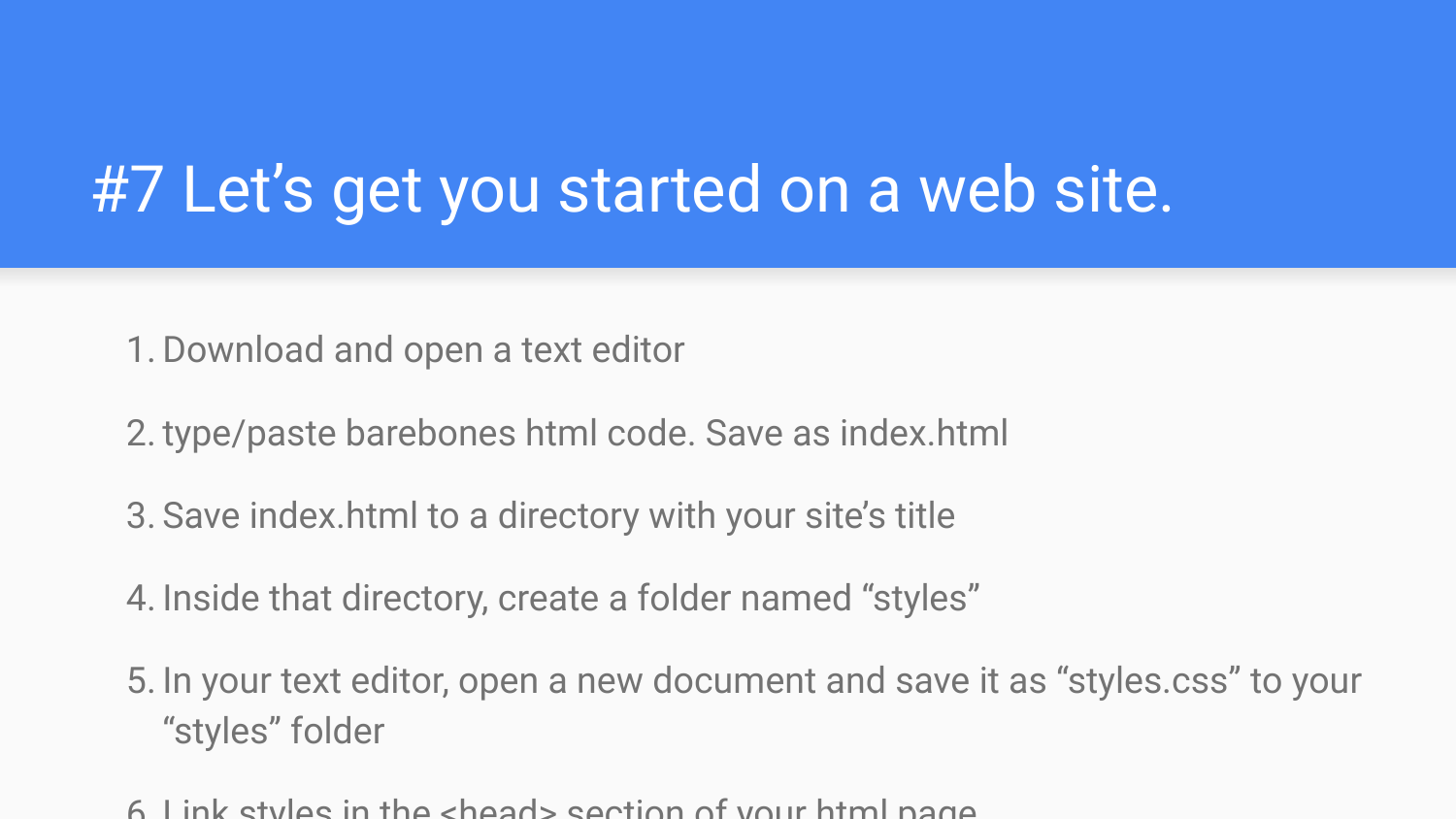

# #7 Let’s get you started on a web site.
Download and open a text editor
type/paste barebones html code. Save as index.html
Save index.html to a directory with your site’s title
Inside that directory, create a folder named “styles”
In your text editor, open a new document and save it as “styles.css” to your “styles” folder
Link styles in the <head> section of your html page
Try opening it locally!